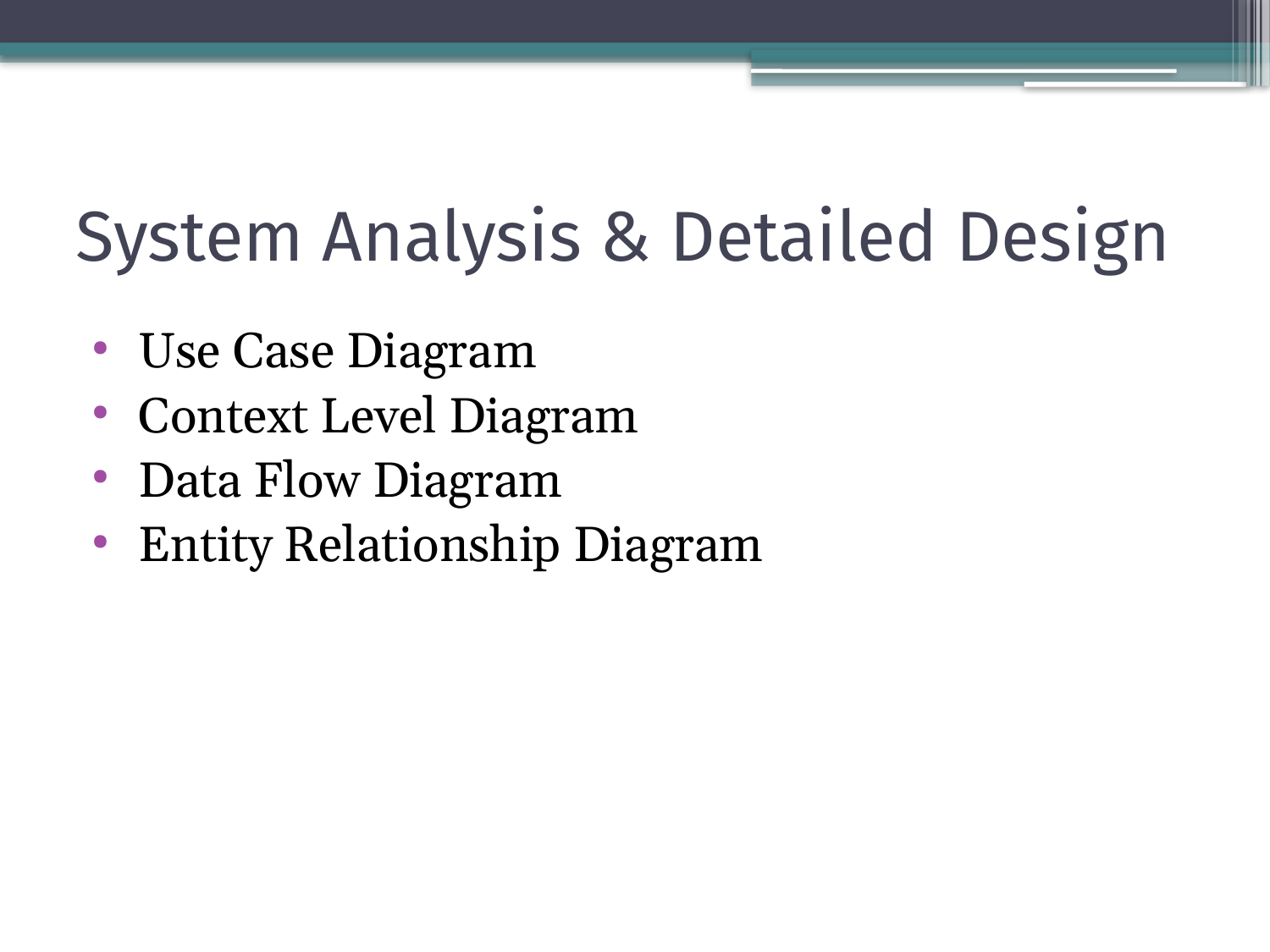

# System Analysis & Detailed Design
 Use Case Diagram
 Context Level Diagram
 Data Flow Diagram
 Entity Relationship Diagram